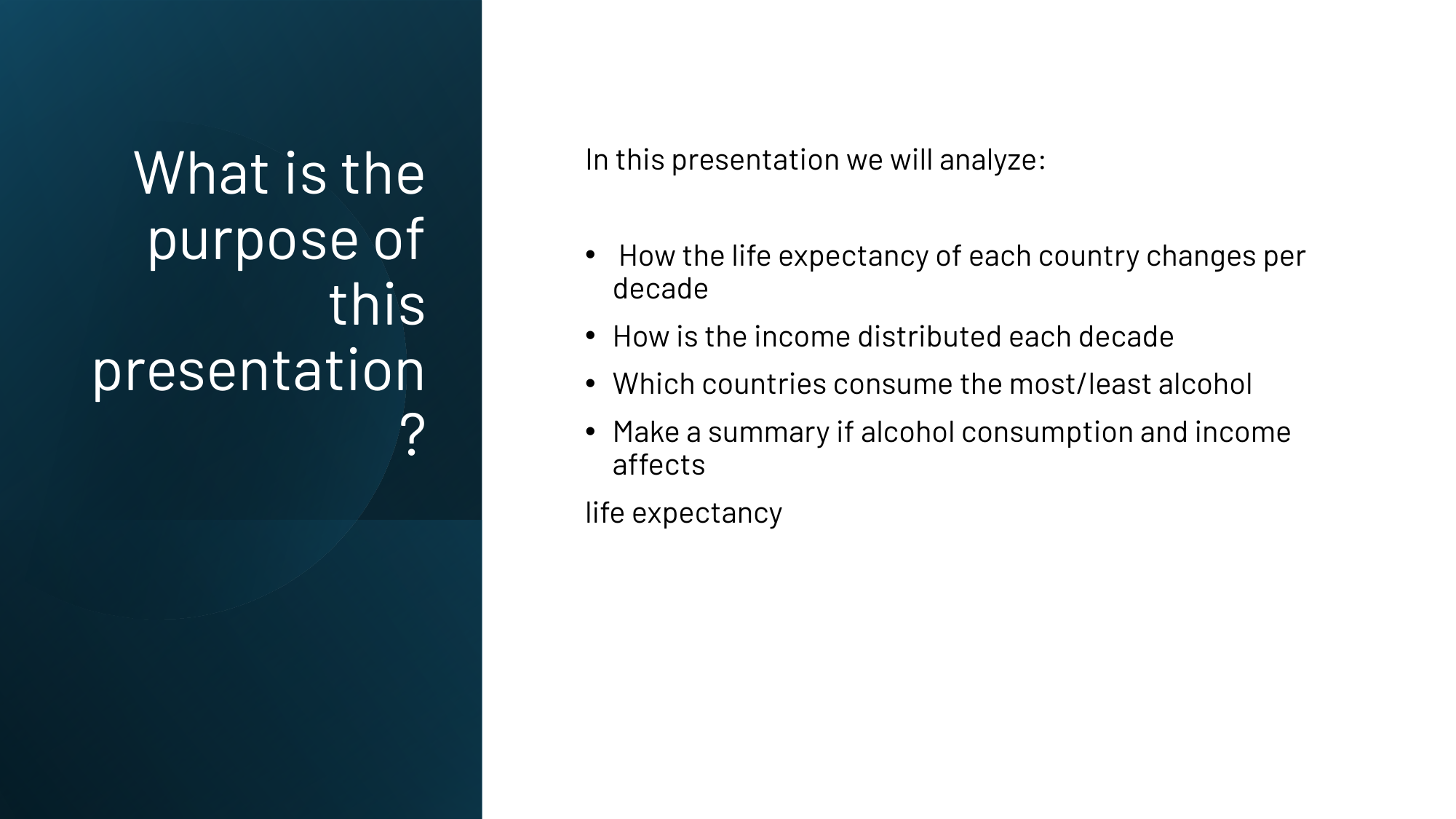

# What is the purpose of this presentation?
In this presentation we will analyze:

 How the life expectancy of each country changes per decade
How is the income distributed each decade
Which countries consume the most/least alcohol
Make a summary if alcohol consumption and income affects
life expectancy